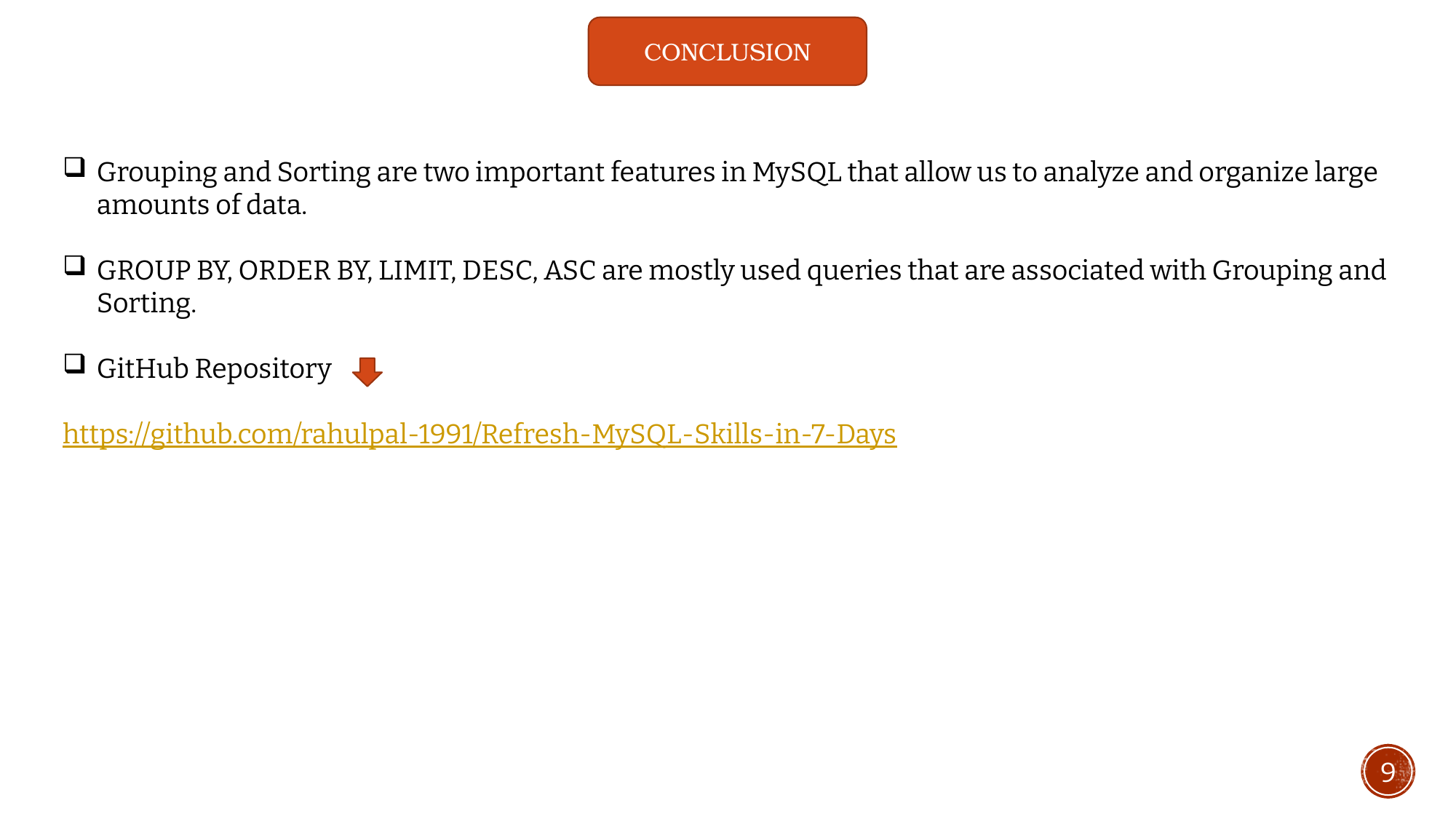

CONCLUSION
Grouping and Sorting are two important features in MySQL that allow us to analyze and organize large amounts of data.

GROUP BY, ORDER BY, LIMIT, DESC, ASC are mostly used queries that are associated with Grouping and Sorting.

GitHub Repository

https://github.com/rahulpal-1991/Refresh-MySQL-Skills-in-7-Days

9